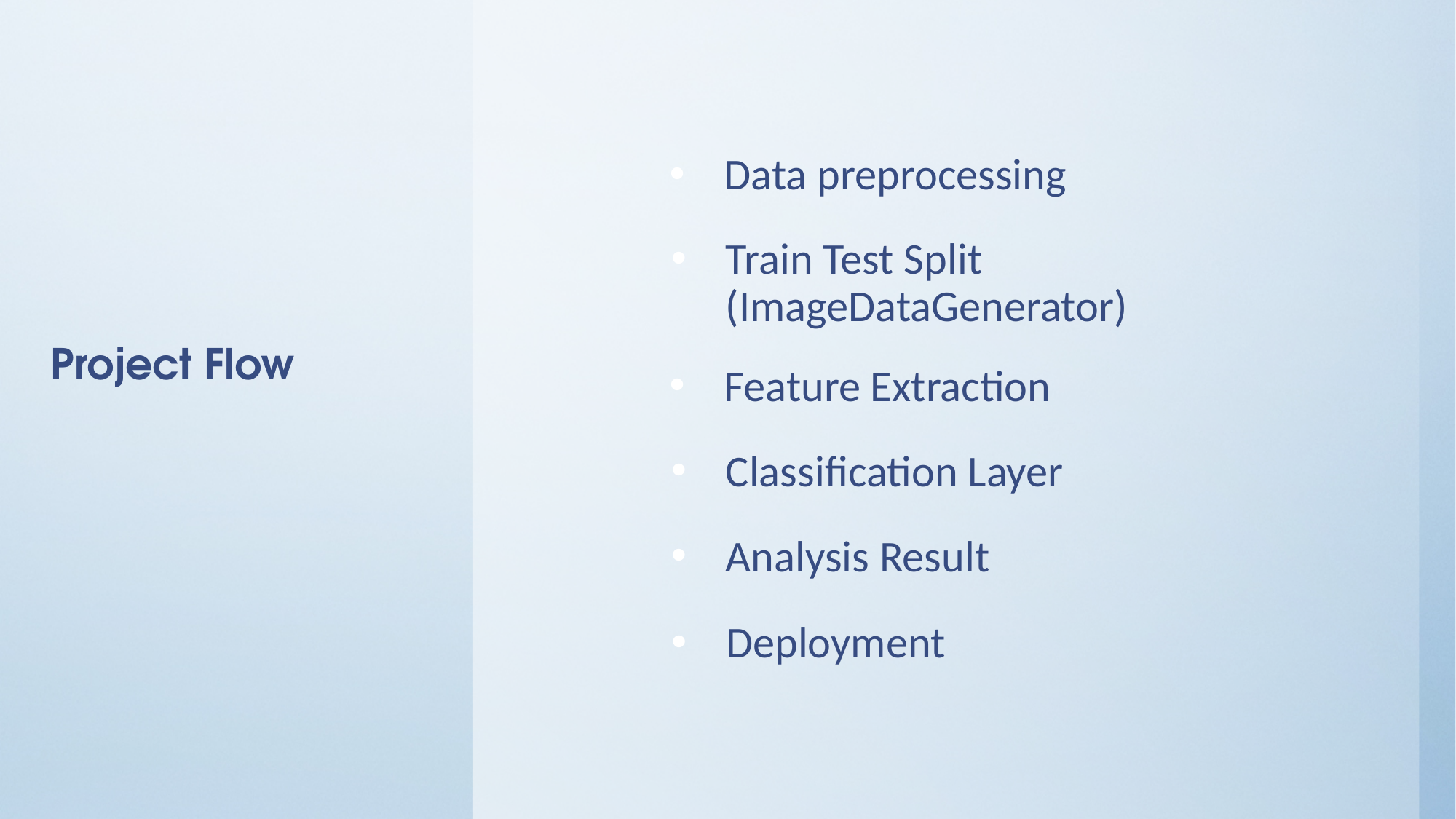

# Project Flow
Data preprocessing
Train Test Split (ImageDataGenerator)
Feature Extraction
Classification Layer
Analysis Result
Deployment